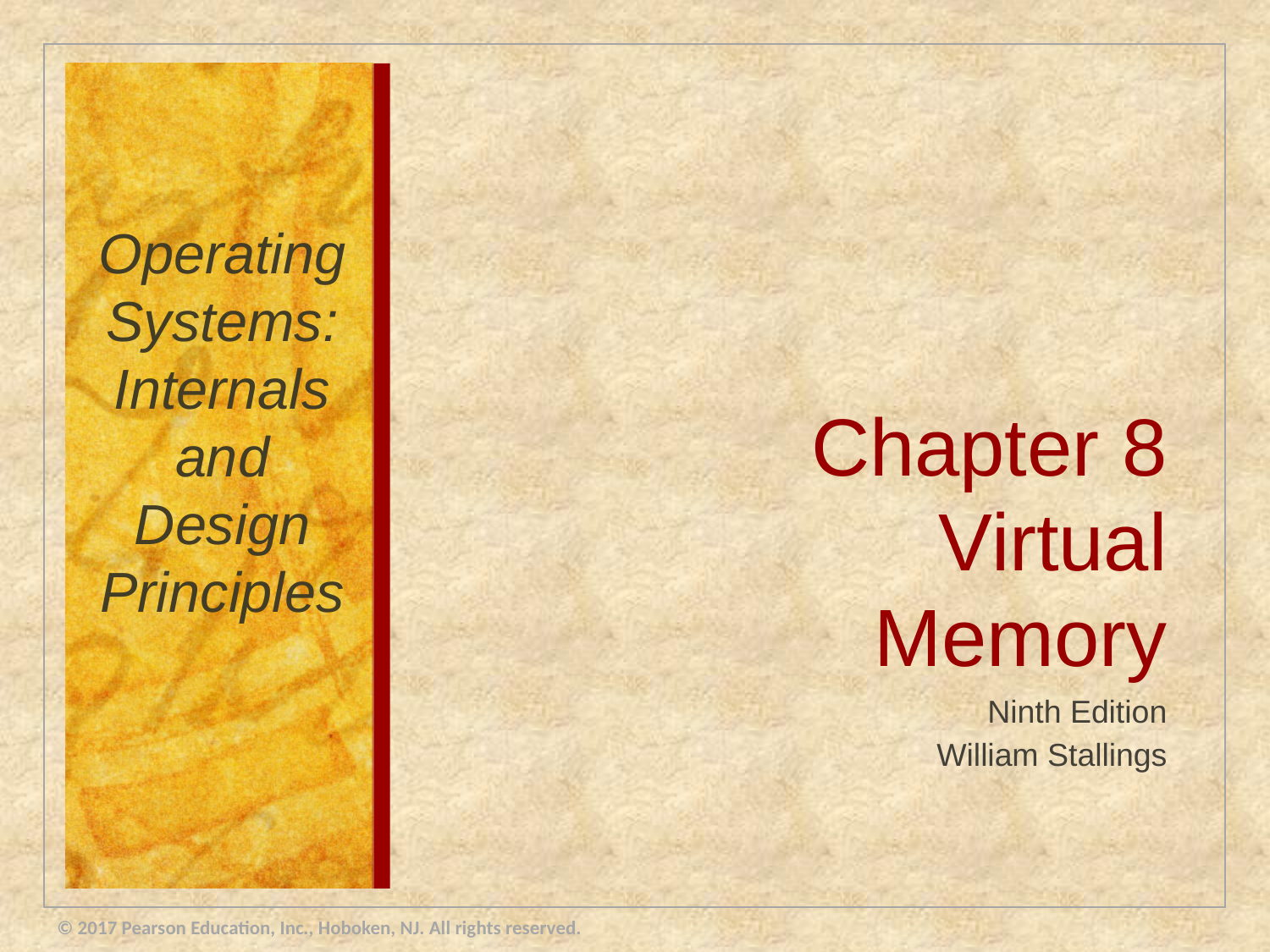

Operating Systems:
Internals and Design Principles

# Chapter 8 Virtual Memory
Ninth Edition
William Stallings
© 2017 Pearson Education, Inc., Hoboken, NJ. All rights reserved.